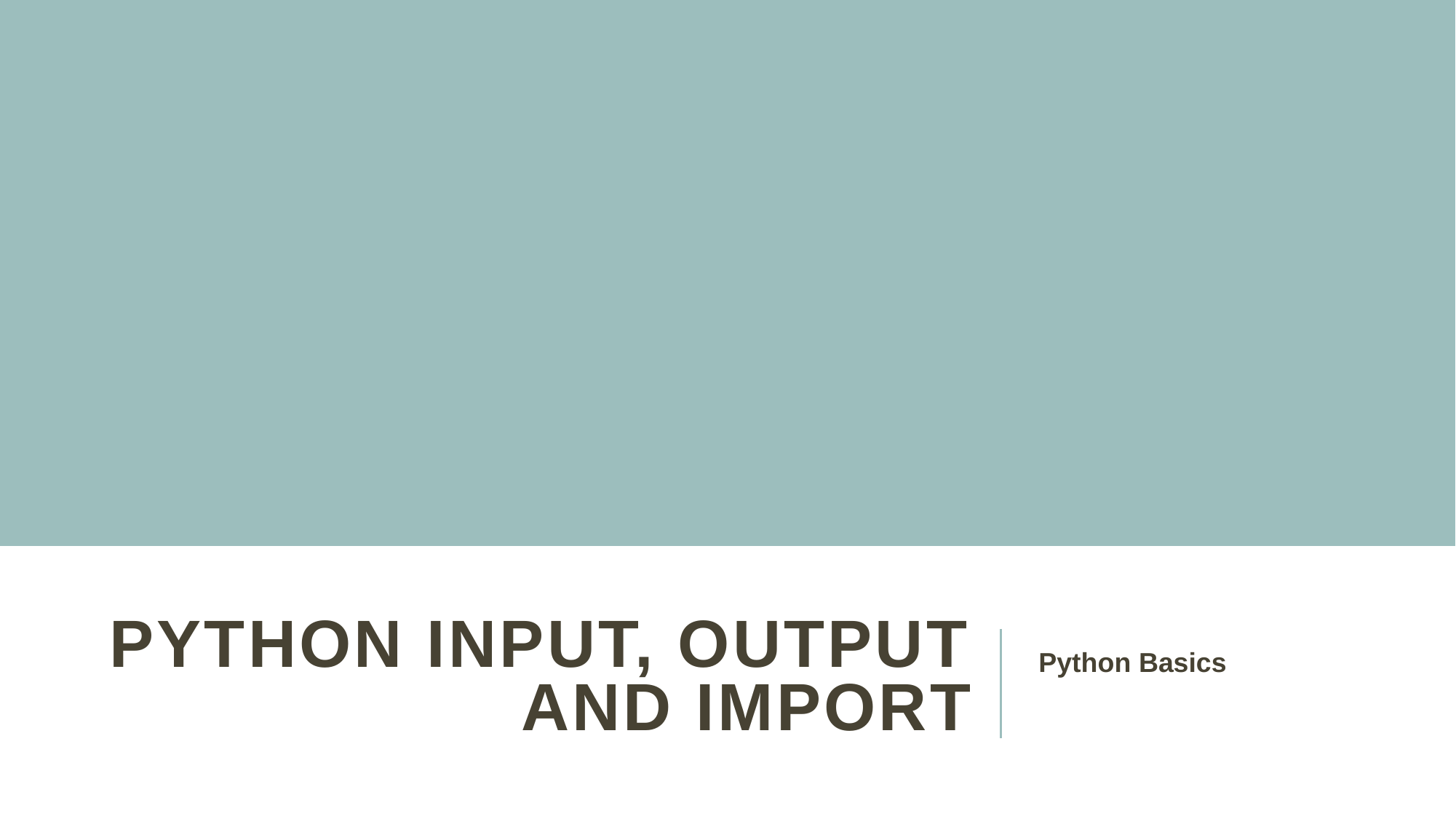

# Python Input, Output and Import
Python Basics